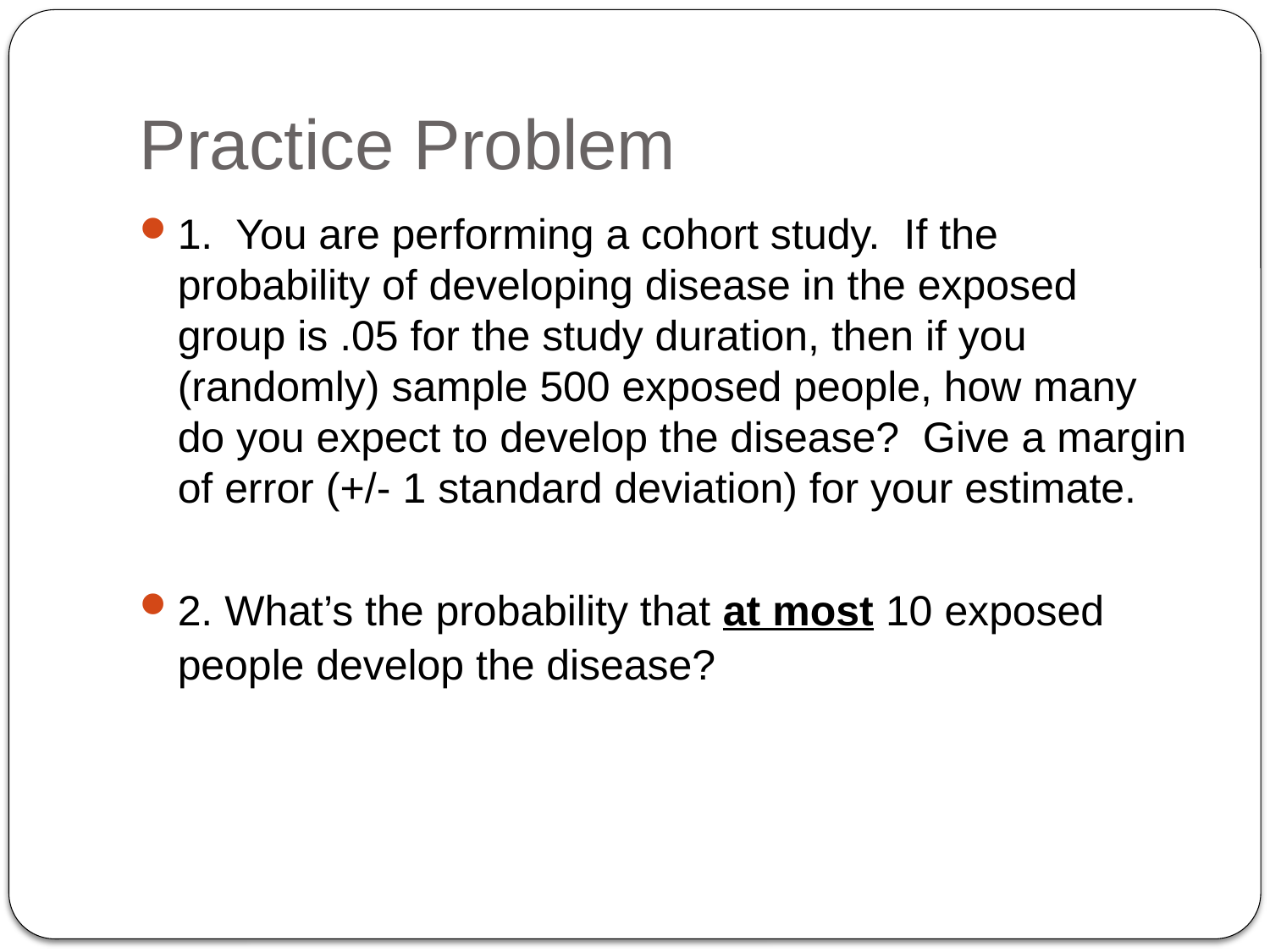

# Practice Problem
1.  You are performing a cohort study.  If the probability of developing disease in the exposed group is .05 for the study duration, then if you (randomly) sample 500 exposed people, how many do you expect to develop the disease?  Give a margin of error (+/- 1 standard deviation) for your estimate.

2. What’s the probability that at most 10 exposed people develop the disease?